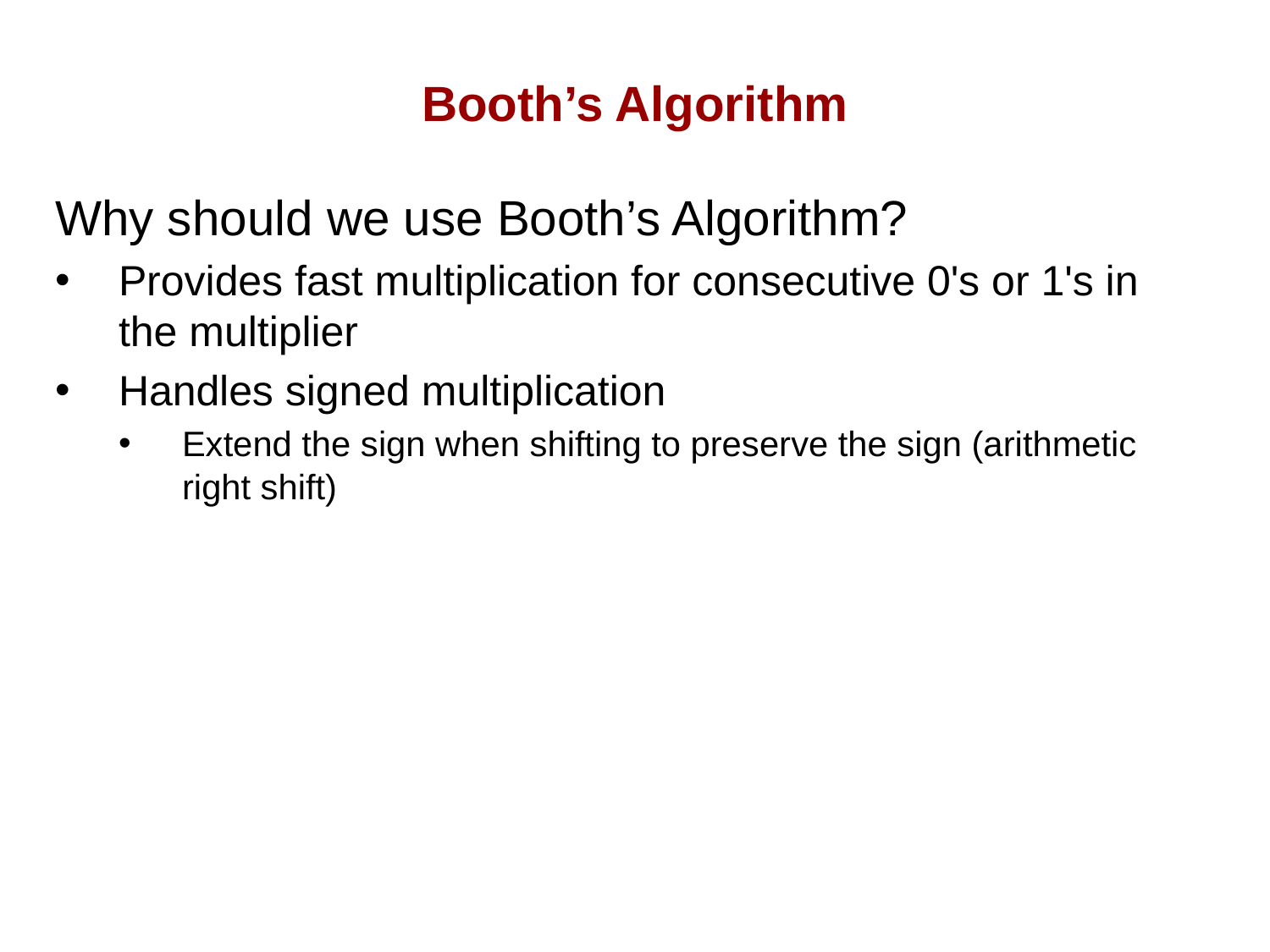

# Booth’s Algorithm
Why should we use Booth’s Algorithm?
Provides fast multiplication for consecutive 0's or 1's in the multiplier
Handles signed multiplication
Extend the sign when shifting to preserve the sign (arithmetic right shift)